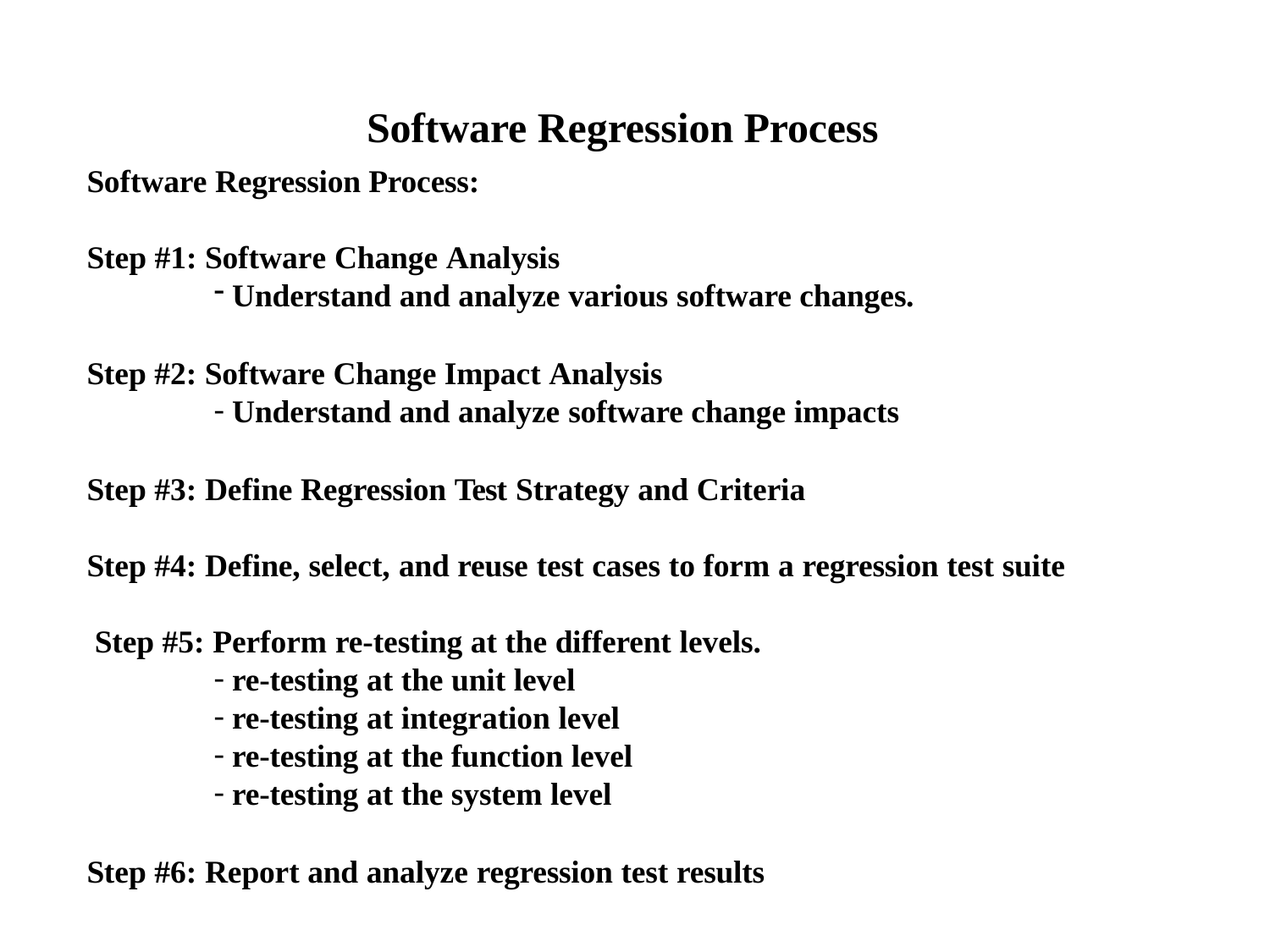

# Software Regression Process
Software Regression Process:
Step #1: Software Change Analysis
Understand and analyze various software changes.

Step #2: Software Change Impact Analysis
Understand and analyze software change impacts

Step #3: Define Regression Test Strategy and Criteria
Step #4: Define, select, and reuse test cases to form a regression test suite  Step #5: Perform re-testing at the different levels.
re-testing at the unit level
re-testing at integration level
re-testing at the function level
re-testing at the system level

Step #6: Report and analyze regression test results